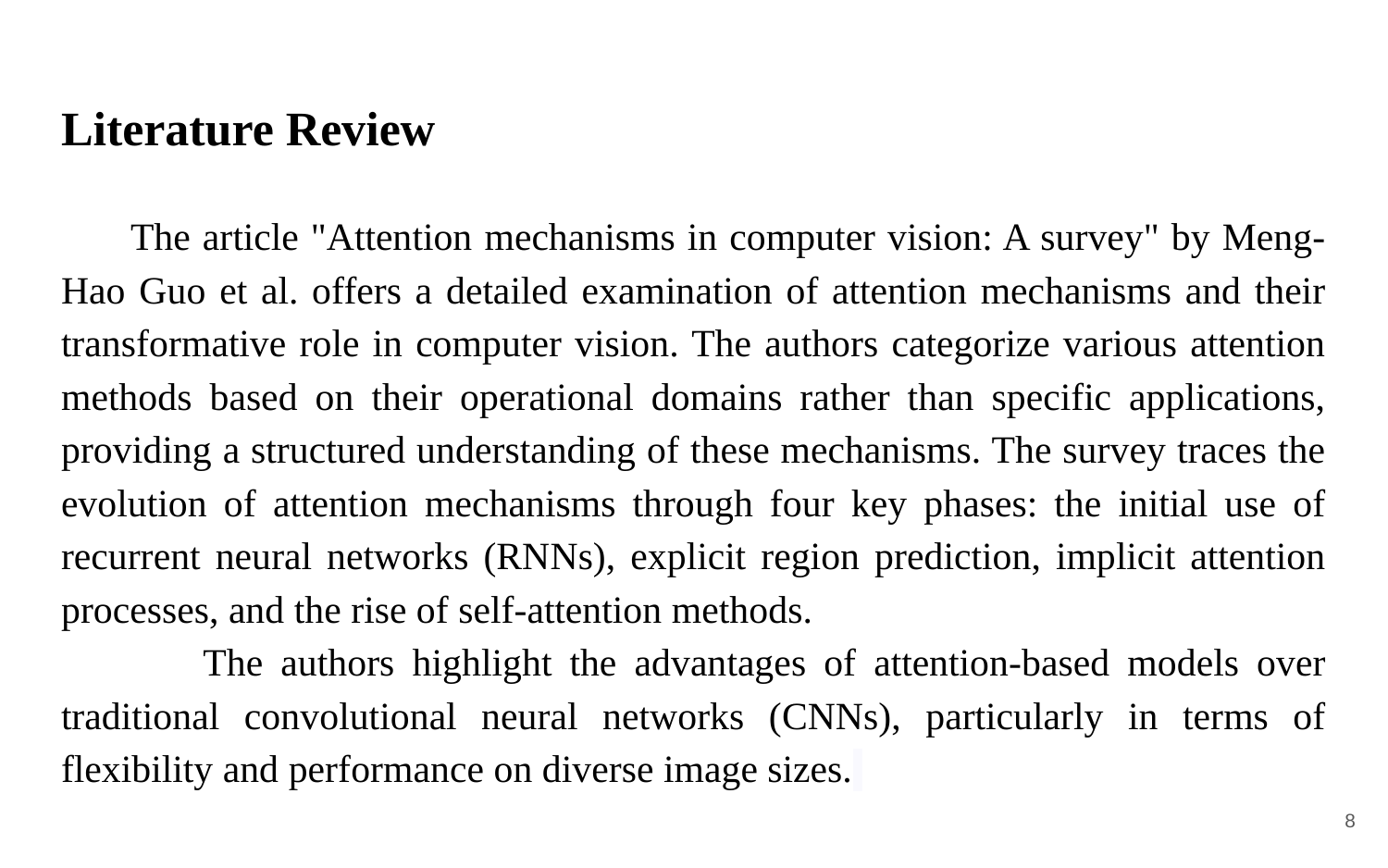

# Literature Review
The article "Attention mechanisms in computer vision: A survey" by Meng-Hao Guo et al. offers a detailed examination of attention mechanisms and their transformative role in computer vision. The authors categorize various attention methods based on their operational domains rather than specific applications, providing a structured understanding of these mechanisms. The survey traces the evolution of attention mechanisms through four key phases: the initial use of recurrent neural networks (RNNs), explicit region prediction, implicit attention processes, and the rise of self-attention methods.
        The authors highlight the advantages of attention-based models over traditional convolutional neural networks (CNNs), particularly in terms of flexibility and performance on diverse image sizes.

8